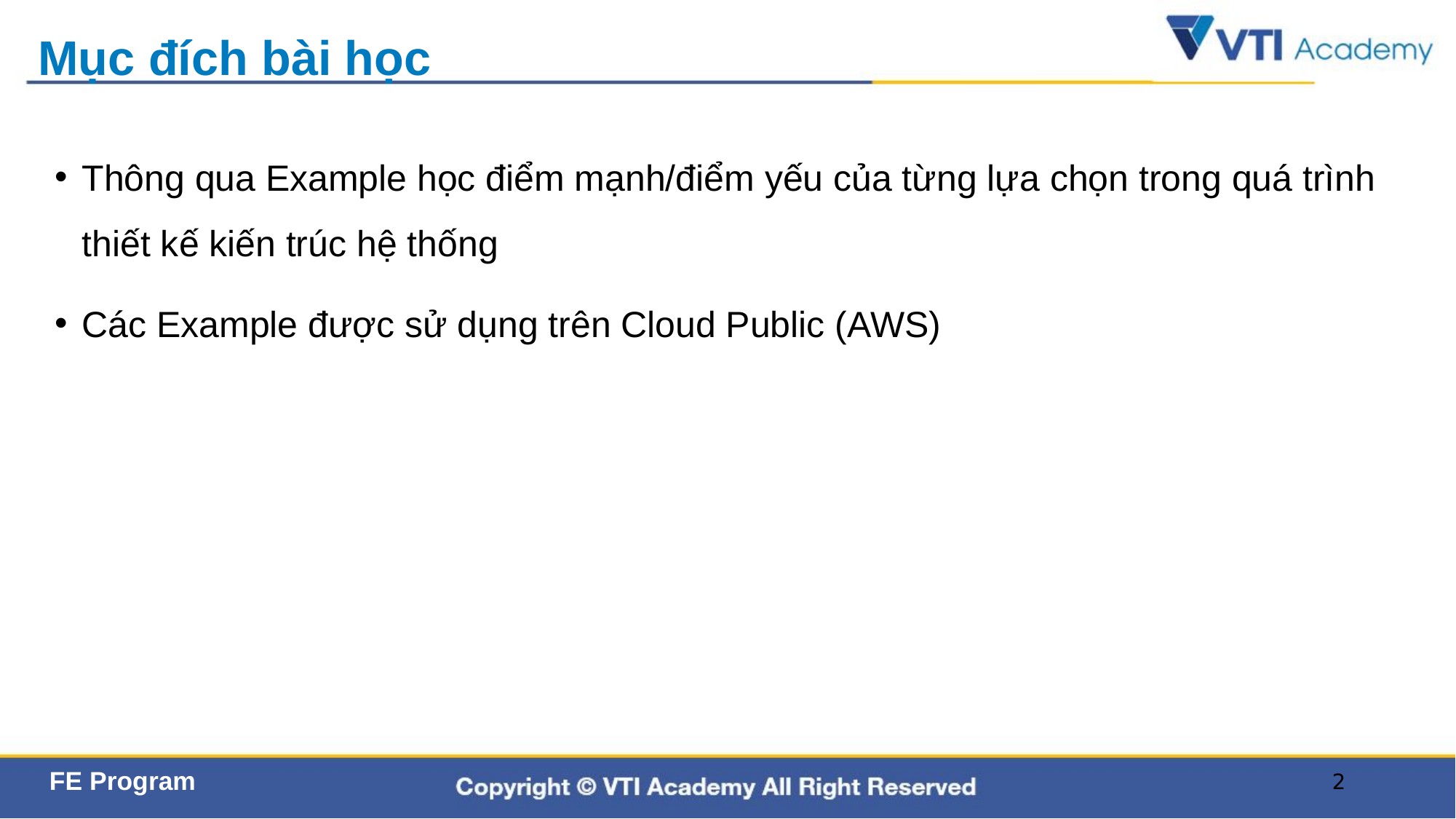

# Mục đích bài học
Thông qua Example học điểm mạnh/điểm yếu của từng lựa chọn trong quá trình thiết kế kiến trúc hệ thống
Các Example được sử dụng trên Cloud Public (AWS)
2